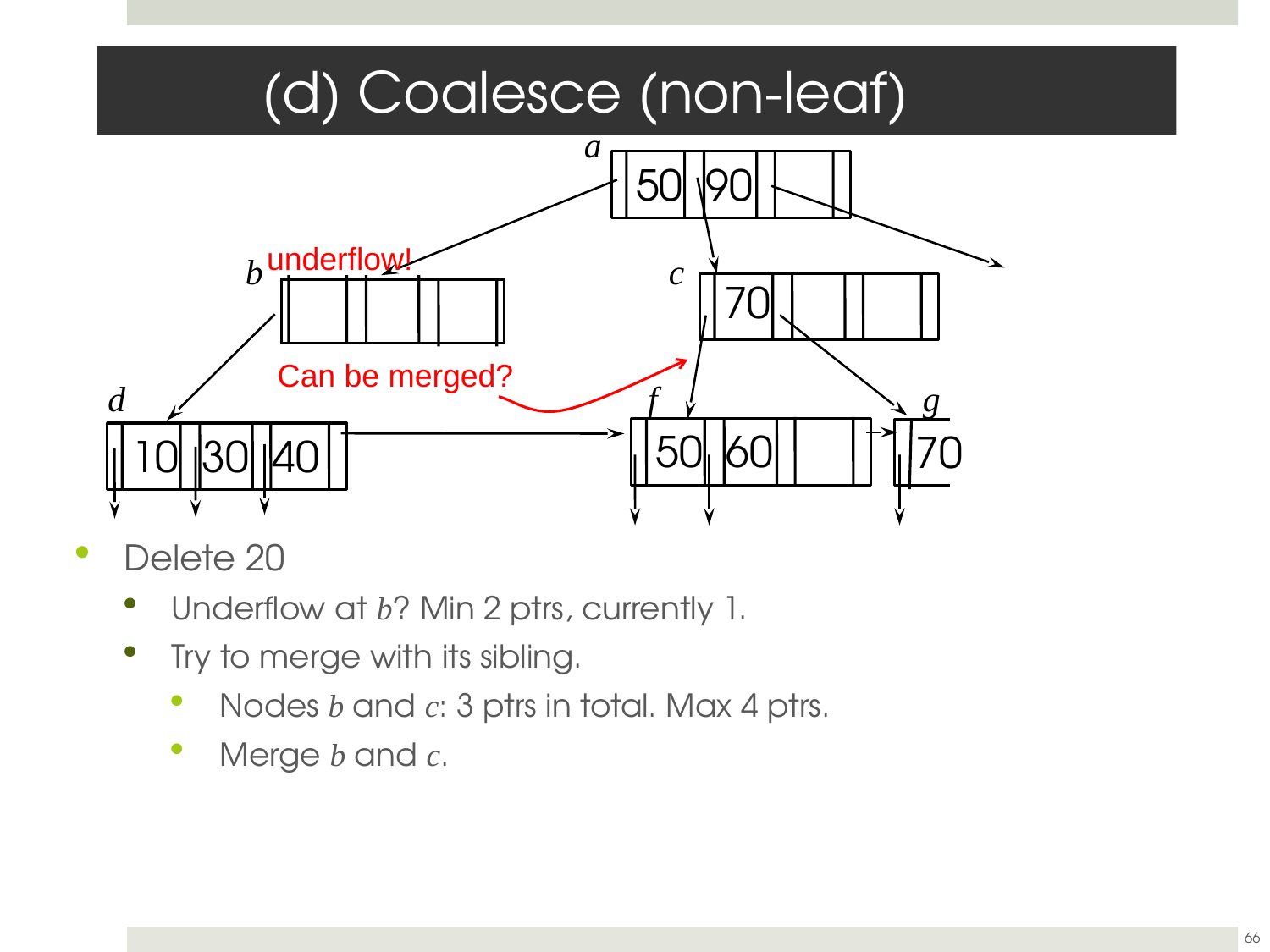

# (d) Coalesce (non-leaf)
a

50  90

underflow!
b
c
70

Can be merged?

d
f
g

50  60

70

10  30  40

Delete 20
Underflow at b? Min 2 ptrs, currently 1.
Try to merge with its sibling.
Nodes b and c: 3 ptrs in total. Max 4 ptrs.
Merge b and c.

66